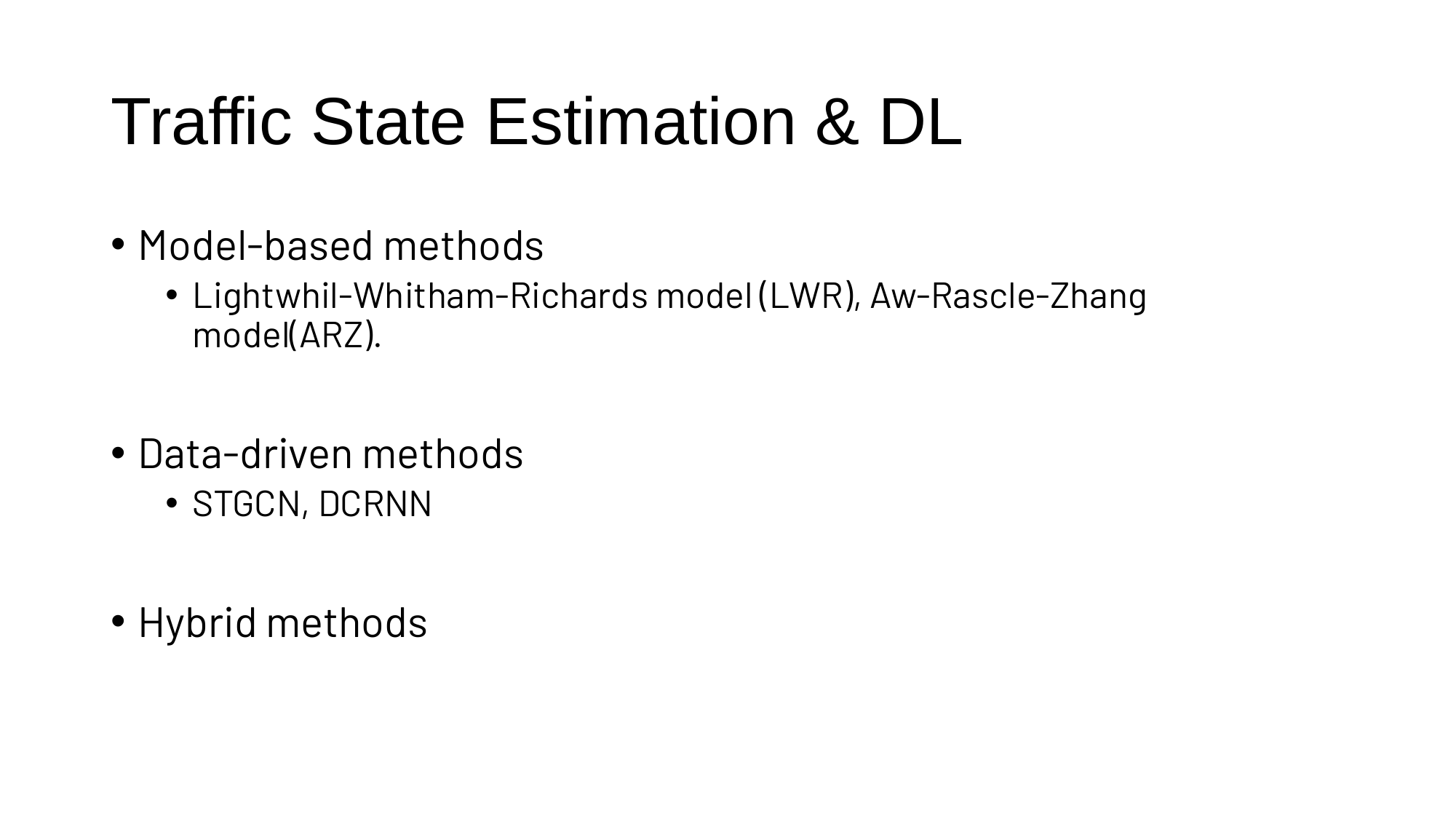

# Traffic State Estimation & DL
Model-based methods
Lightwhil-Whitham-Richards model (LWR), Aw-Rascle-Zhang model(ARZ).

Data-driven methods
STGCN, DCRNN

Hybrid methods